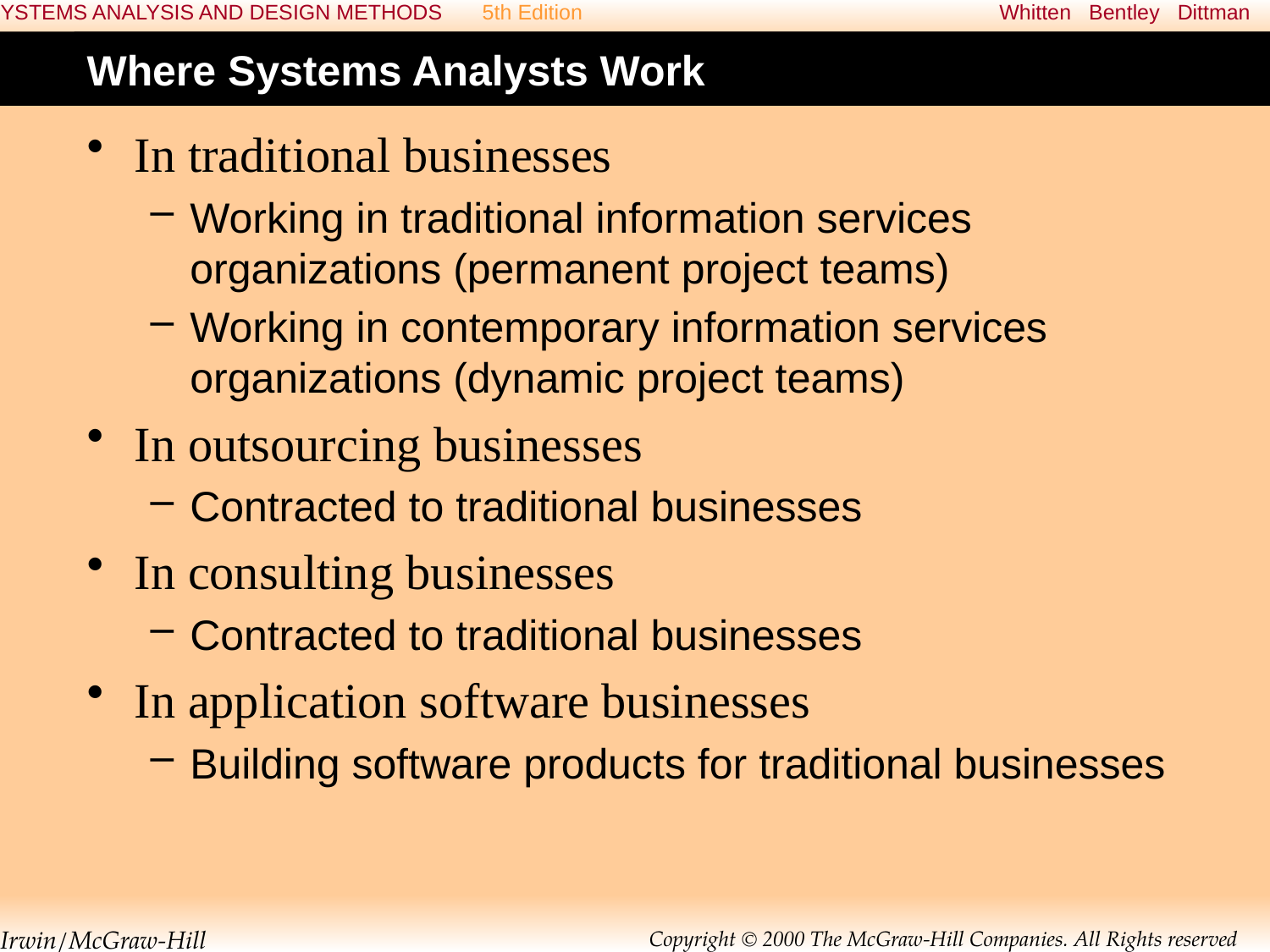

# Where Systems Analysts Work
In traditional businesses
Working in traditional information services organizations (permanent project teams)
Working in contemporary information services organizations (dynamic project teams)
In outsourcing businesses
Contracted to traditional businesses
In consulting businesses
Contracted to traditional businesses
In application software businesses
Building software products for traditional businesses